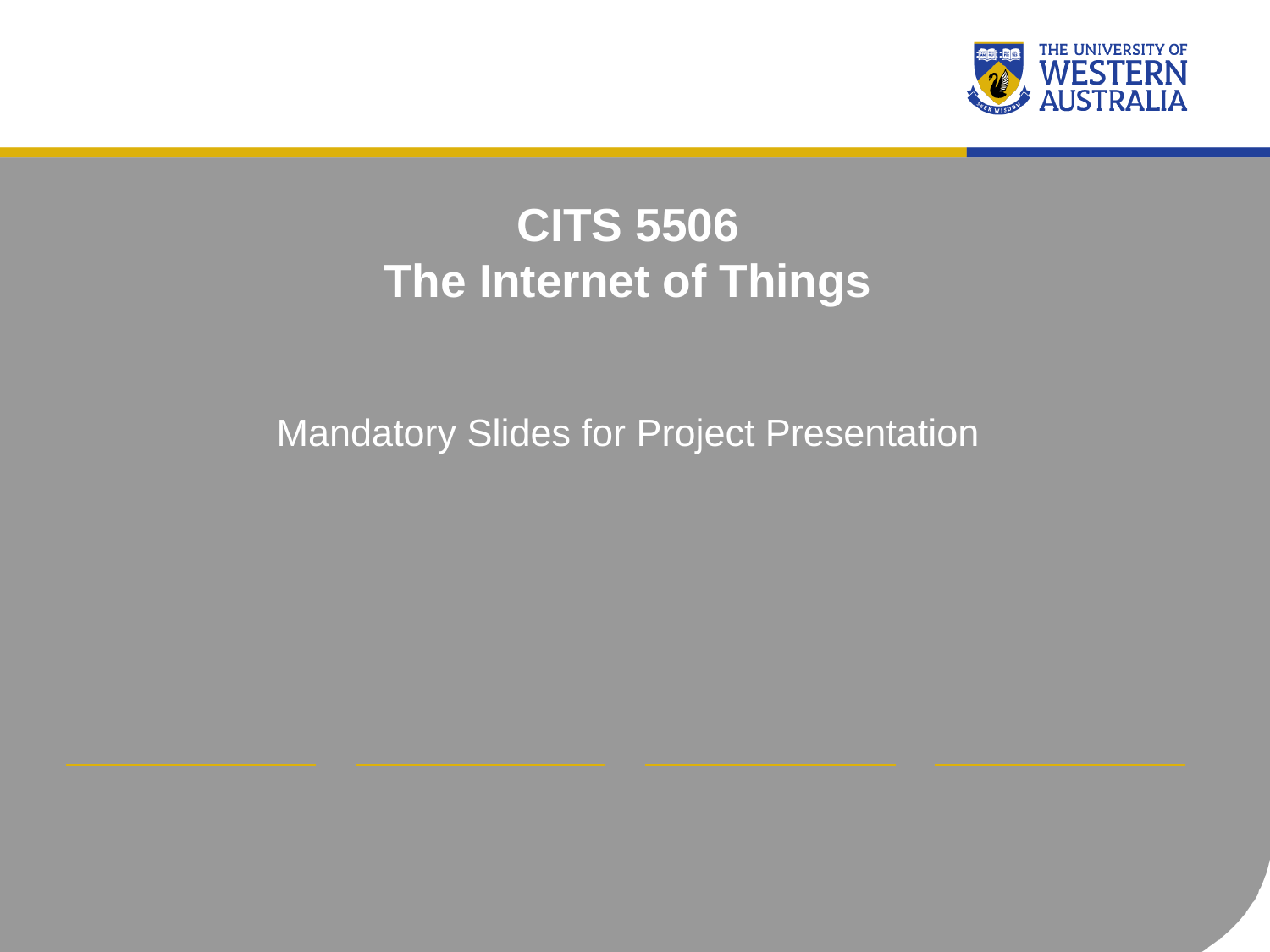

# CITS 5506 The Internet of Things Mandatory Slides for Project Presentation